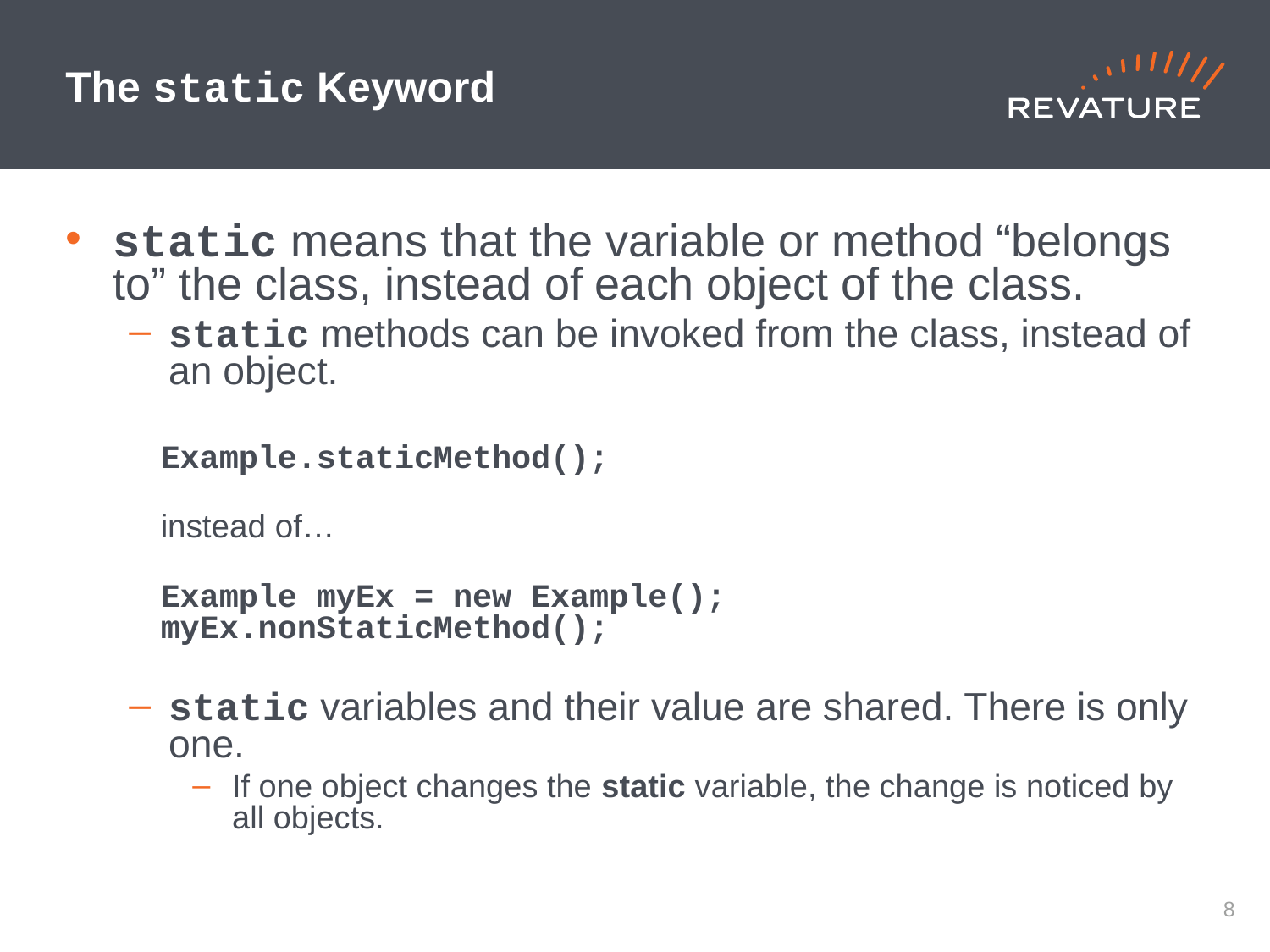

# The static Keyword
static means that the variable or method “belongs to” the class, instead of each object of the class.
static methods can be invoked from the class, instead of an object.

Example.staticMethod();
instead of…
Example myEx = new Example();
myEx.nonStaticMethod();

static variables and their value are shared. There is only one.
If one object changes the static variable, the change is noticed by all objects.
8